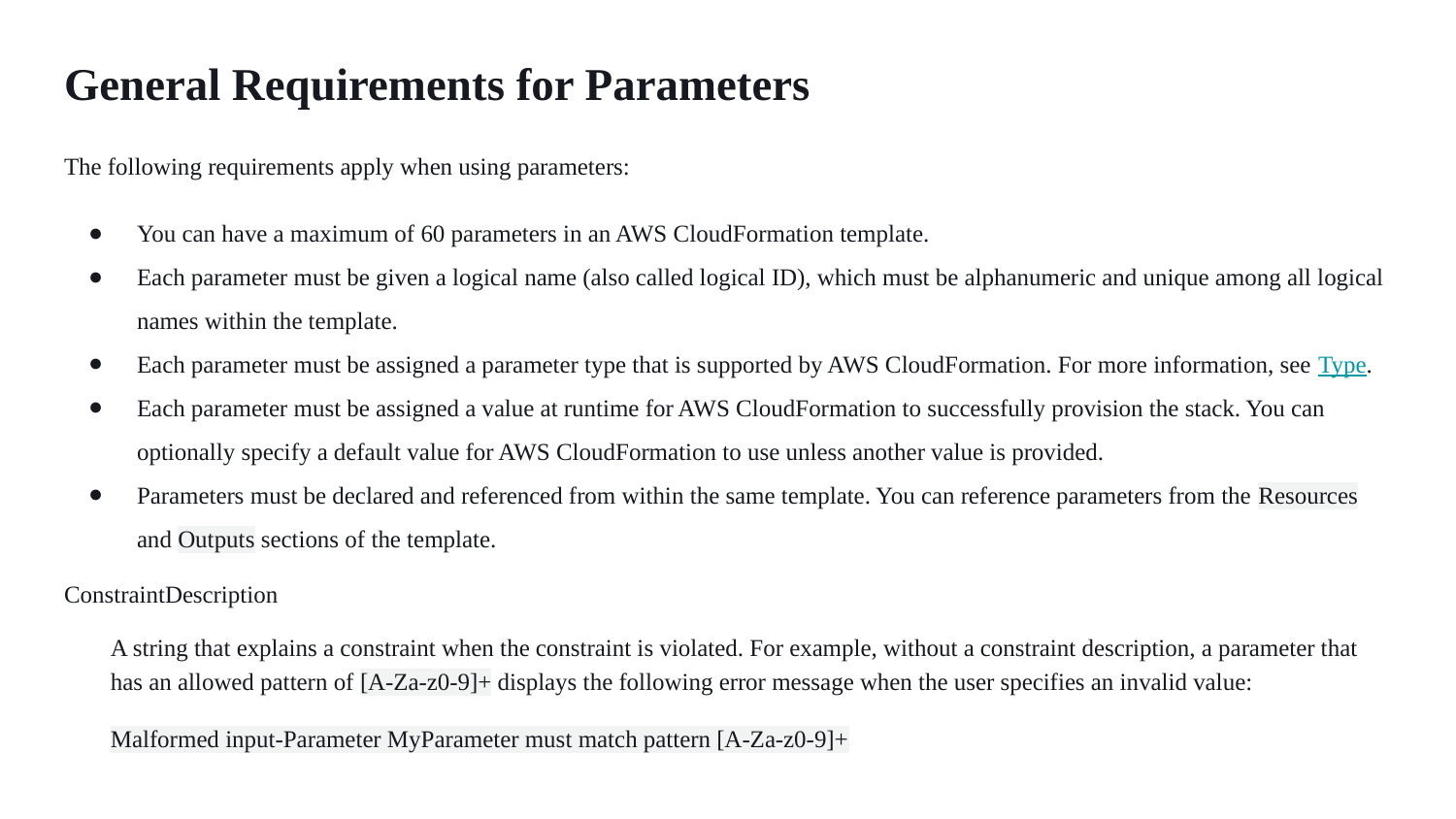

General Requirements for Parameters
The following requirements apply when using parameters:
You can have a maximum of 60 parameters in an AWS CloudFormation template.
Each parameter must be given a logical name (also called logical ID), which must be alphanumeric and unique among all logical names within the template.
Each parameter must be assigned a parameter type that is supported by AWS CloudFormation. For more information, see Type.
Each parameter must be assigned a value at runtime for AWS CloudFormation to successfully provision the stack. You can optionally specify a default value for AWS CloudFormation to use unless another value is provided.
Parameters must be declared and referenced from within the same template. You can reference parameters from the Resources and Outputs sections of the template.
ConstraintDescription
A string that explains a constraint when the constraint is violated. For example, without a constraint description, a parameter that has an allowed pattern of [A-Za-z0-9]+ displays the following error message when the user specifies an invalid value:
Malformed input-Parameter MyParameter must match pattern [A-Za-z0-9]+